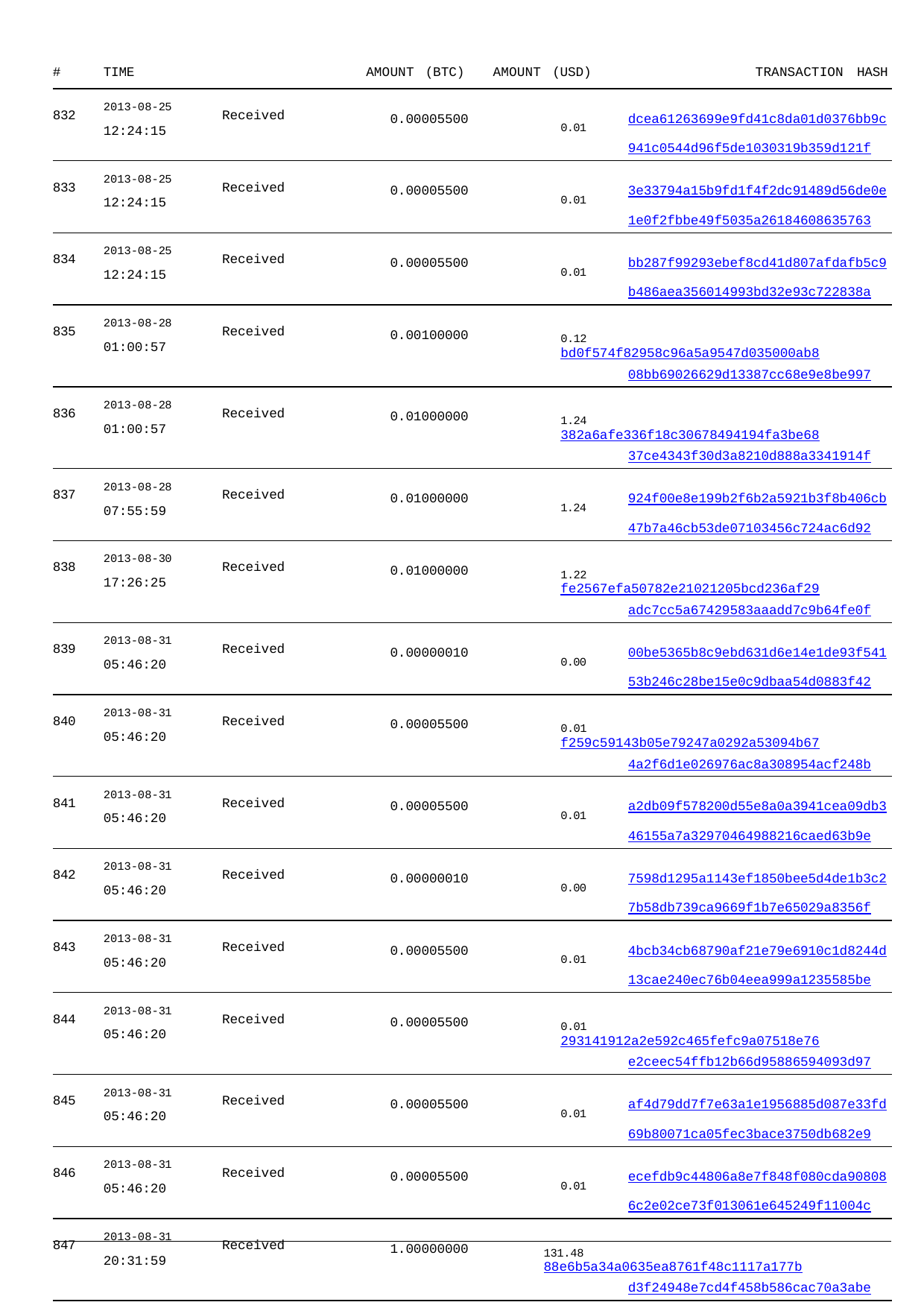

#
TIME
AMOUNT (BTC)
AMOUNT (USD)
TRANSACTION HASH
| 832 2013-08-25 Received 12:24:15 | 0.00005500 | 0.01 dcea61263699e9fd41c8da01d0376bb9c 941c0544d96f5de1030319b359d121f |
| --- | --- | --- |
| 833 2013-08-25 Received 12:24:15 | 0.00005500 | 0.01 3e33794a15b9fd1f4f2dc91489d56de0e 1e0f2fbbe49f5035a26184608635763 |
| 834 2013-08-25 Received 12:24:15 | 0.00005500 | 0.01 bb287f99293ebef8cd41d807afdafb5c9 b486aea356014993bd32e93c722838a |
| 835 2013-08-28 Received 01:00:57 | 0.00100000 | 0.12 bd0f574f82958c96a5a9547d035000ab8 08bb69026629d13387cc68e9e8be997 |
| 836 2013-08-28 Received 01:00:57 | 0.01000000 | 1.24 382a6afe336f18c30678494194fa3be68 37ce4343f30d3a8210d888a3341914f |
| 837 2013-08-28 Received 07:55:59 | 0.01000000 | 1.24 924f00e8e199b2f6b2a5921b3f8b406cb 47b7a46cb53de07103456c724ac6d92 |
| 838 2013-08-30 Received 17:26:25 | 0.01000000 | 1.22 fe2567efa50782e21021205bcd236af29 adc7cc5a67429583aaadd7c9b64fe0f |
| 839 2013-08-31 Received 05:46:20 | 0.00000010 | 0.00 00be5365b8c9ebd631d6e14e1de93f541 53b246c28be15e0c9dbaa54d0883f42 |
| 840 2013-08-31 Received 05:46:20 | 0.00005500 | 0.01 f259c59143b05e79247a0292a53094b67 4a2f6d1e026976ac8a308954acf248b |
| 841 2013-08-31 Received 05:46:20 | 0.00005500 | 0.01 a2db09f578200d55e8a0a3941cea09db3 46155a7a32970464988216caed63b9e |
| 842 2013-08-31 Received 05:46:20 | 0.00000010 | 0.00 7598d1295a1143ef1850bee5d4de1b3c2 7b58db739ca9669f1b7e65029a8356f |
| 843 2013-08-31 Received 05:46:20 | 0.00005500 | 0.01 4bcb34cb68790af21e79e6910c1d8244d 13cae240ec76b04eea999a1235585be |
| 844 2013-08-31 Received 05:46:20 | 0.00005500 | 0.01 293141912a2e592c465fefc9a07518e76 e2ceec54ffb12b66d95886594093d97 |
| 845 2013-08-31 Received 05:46:20 | 0.00005500 | 0.01 af4d79dd7f7e63a1e1956885d087e33fd 69b80071ca05fec3bace3750db682e9 |
| 846 2013-08-31 Received 05:46:20 | 0.00005500 | 0.01 ecefdb9c44806a8e7f848f080cda90808 6c2e02ce73f013061e645249f11004c |
| 847 2013-08-31 Received 20:31:59 | 1.00000000 | 131.48 88e6b5a34a0635ea8761f48c1117a177b d3f24948e7cd4f458b586cac70a3abe |
| 848 2013-09-02 Received 14:15:32 | 0.00100000 | 0.14 3f0633b96d3b9a017aff6f960d4373e1f 2cb4f8d5814f12edb3eaf46703dfc02 |
| 849 2013-09-11 Received 06:32:18 | 0.06000000 | 7.76 1cb85ab6d1faad6a7bb7b7f6b78247aec 9400d4aa22d5609444946fc731775f5 |
| 850 2013-09-11 Received 21:05:17 | 0.00000911 | 0.00 d658ab87cc053b8dbcfd4aa2717fd23cc 3edfe90ec75351fadd6a0f7993b461d |